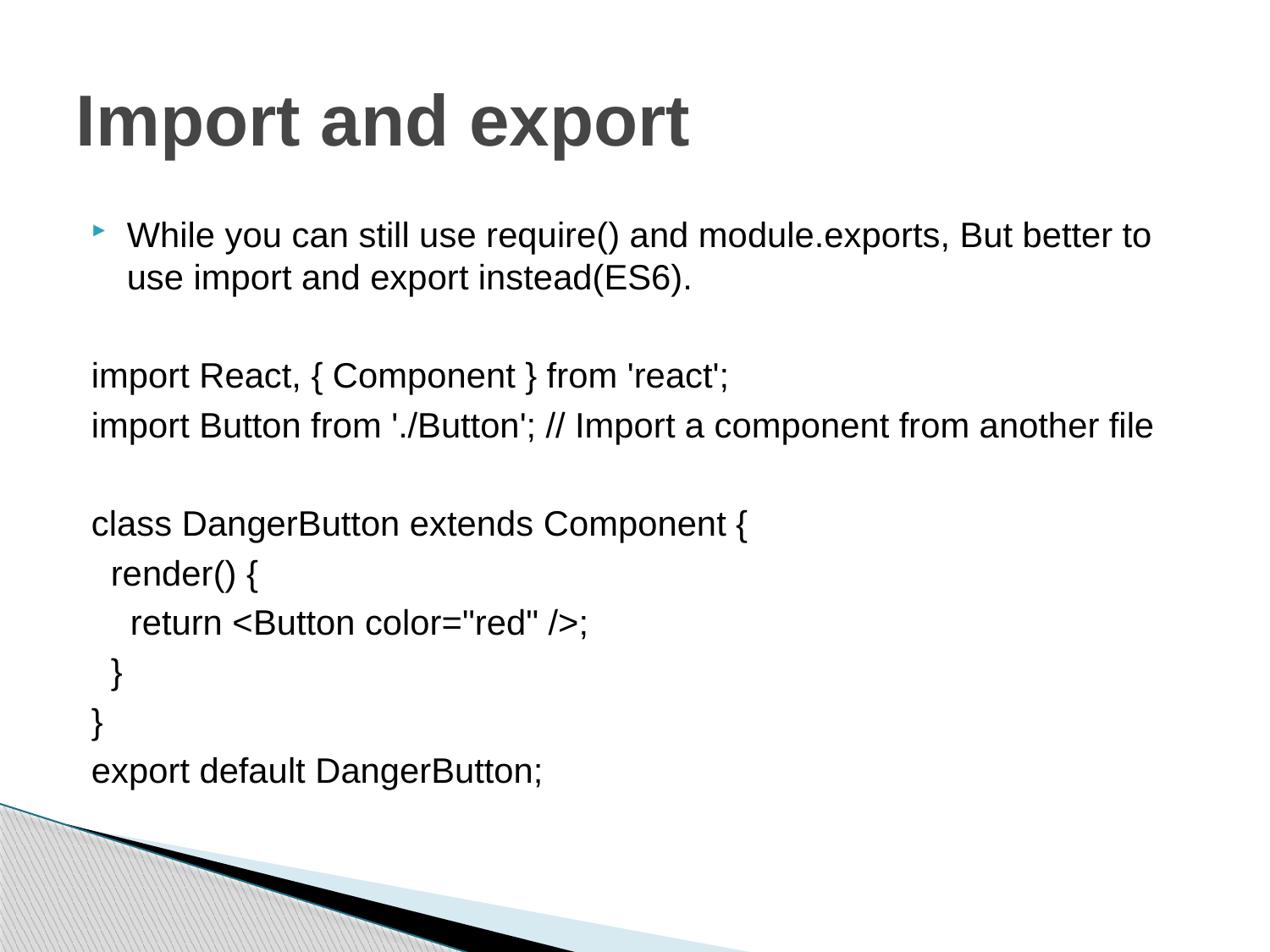

# Import and export
While you can still use require() and module.exports, But better to use import and export instead(ES6).

import React, { Component } from 'react';
import Button from './Button'; // Import a component from another file

class DangerButton extends Component {
  render() {
    return <Button color="red" />;
  }
}
export default DangerButton;